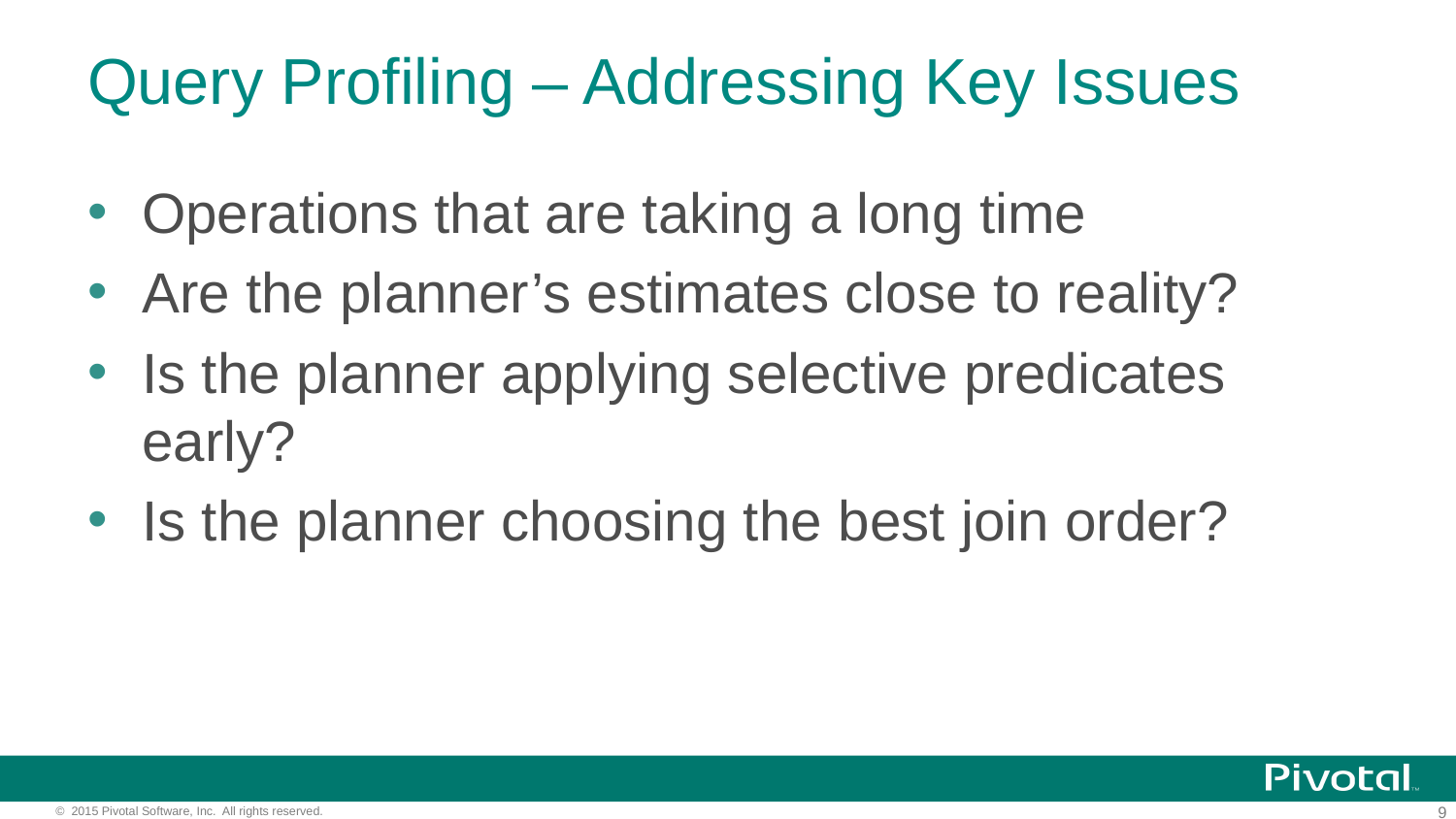

# Query Profiling – Addressing Key Issues
Operations that are taking a long time
Are the planner’s estimates close to reality?
Is the planner applying selective predicates early?
Is the planner choosing the best join order?